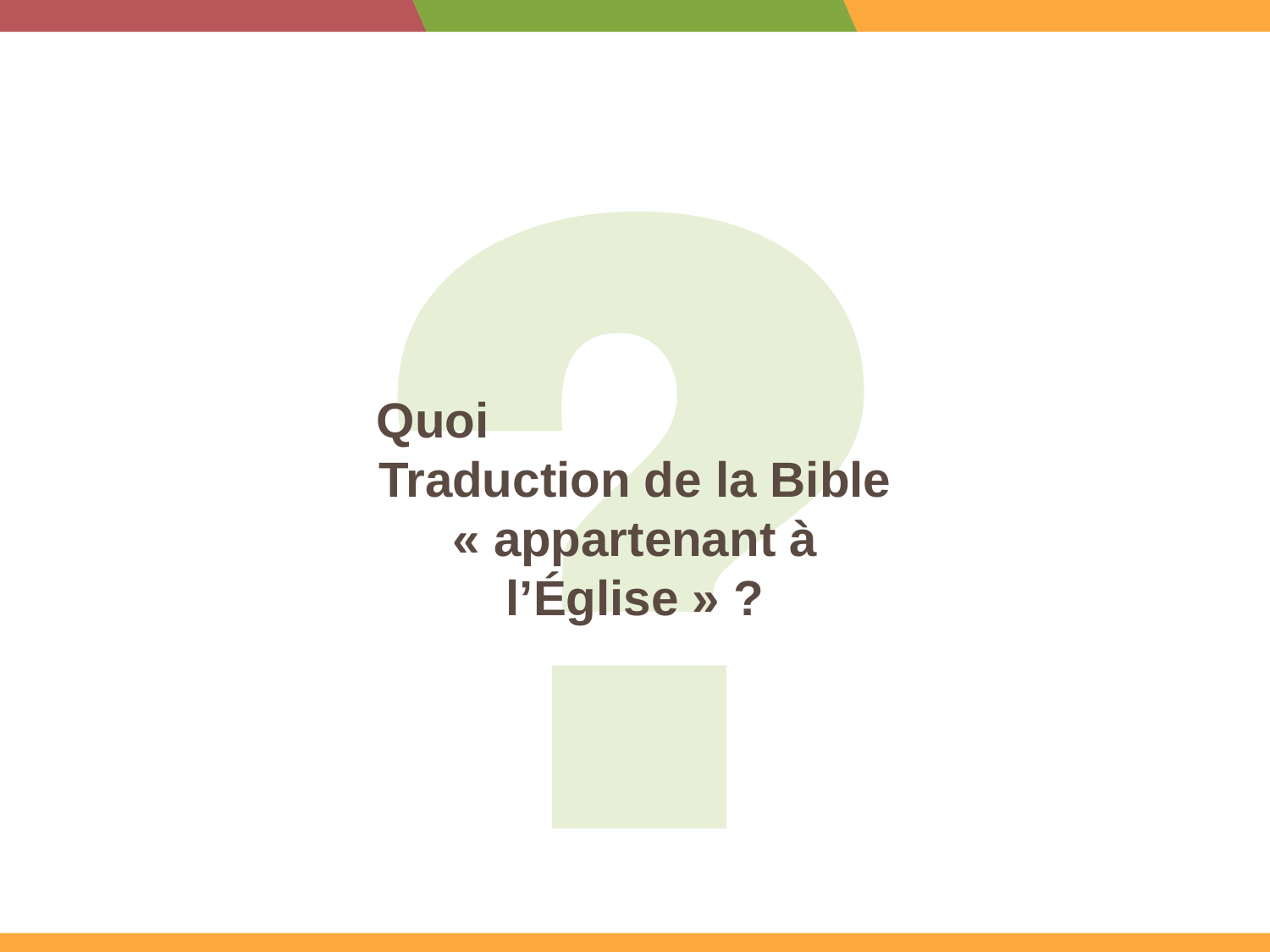

?
Quoi
Traduction de la Bible « appartenant à l’Église » ?